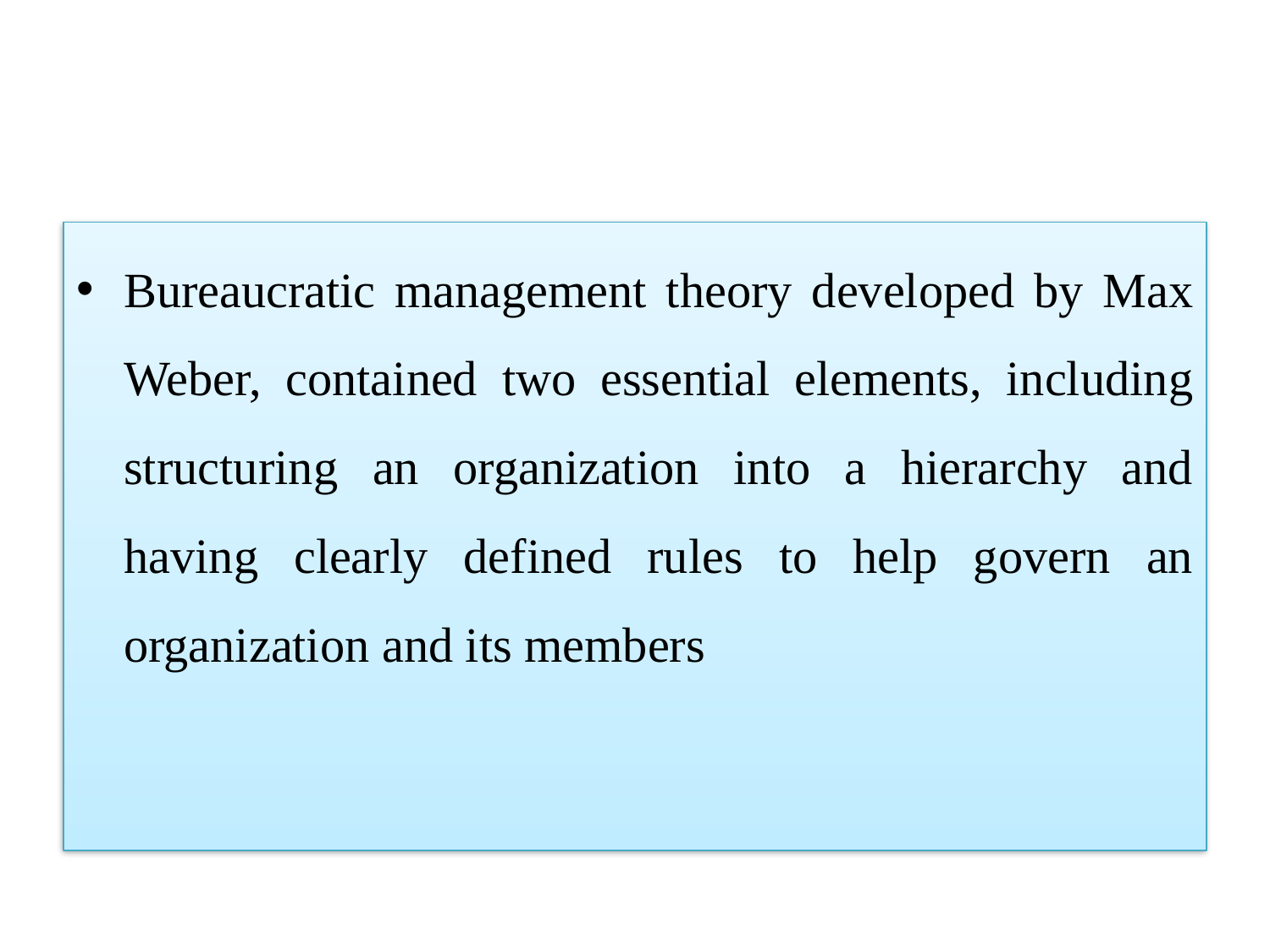

Bureaucratic management theory developed by Max Weber, contained two essential elements, including structuring an organization into a hierarchy and having clearly defined rules to help govern an organization and its members